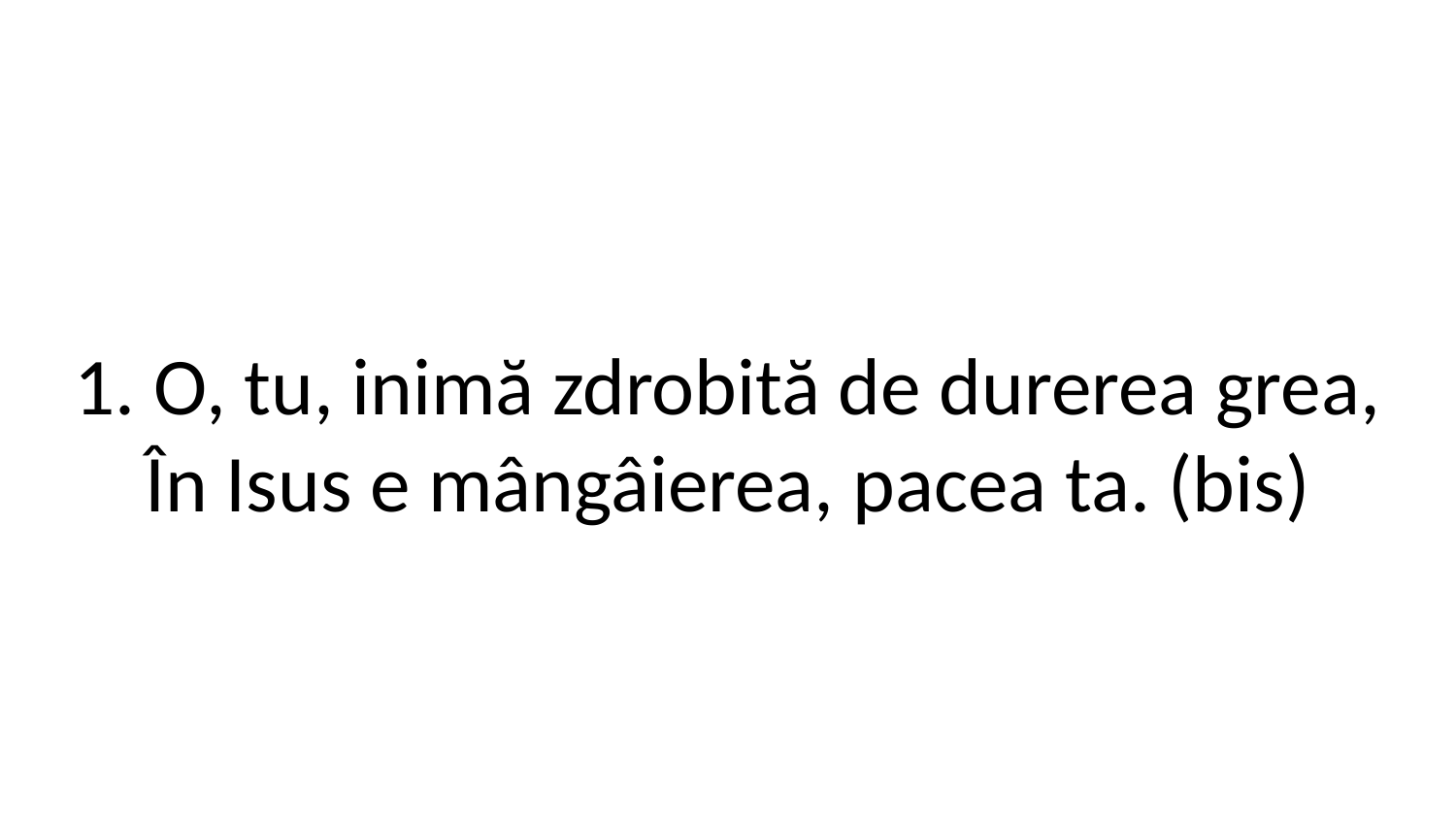

1. O, tu, inimă zdrobită de durerea grea,
În Isus e mângâierea, pacea ta. (bis)